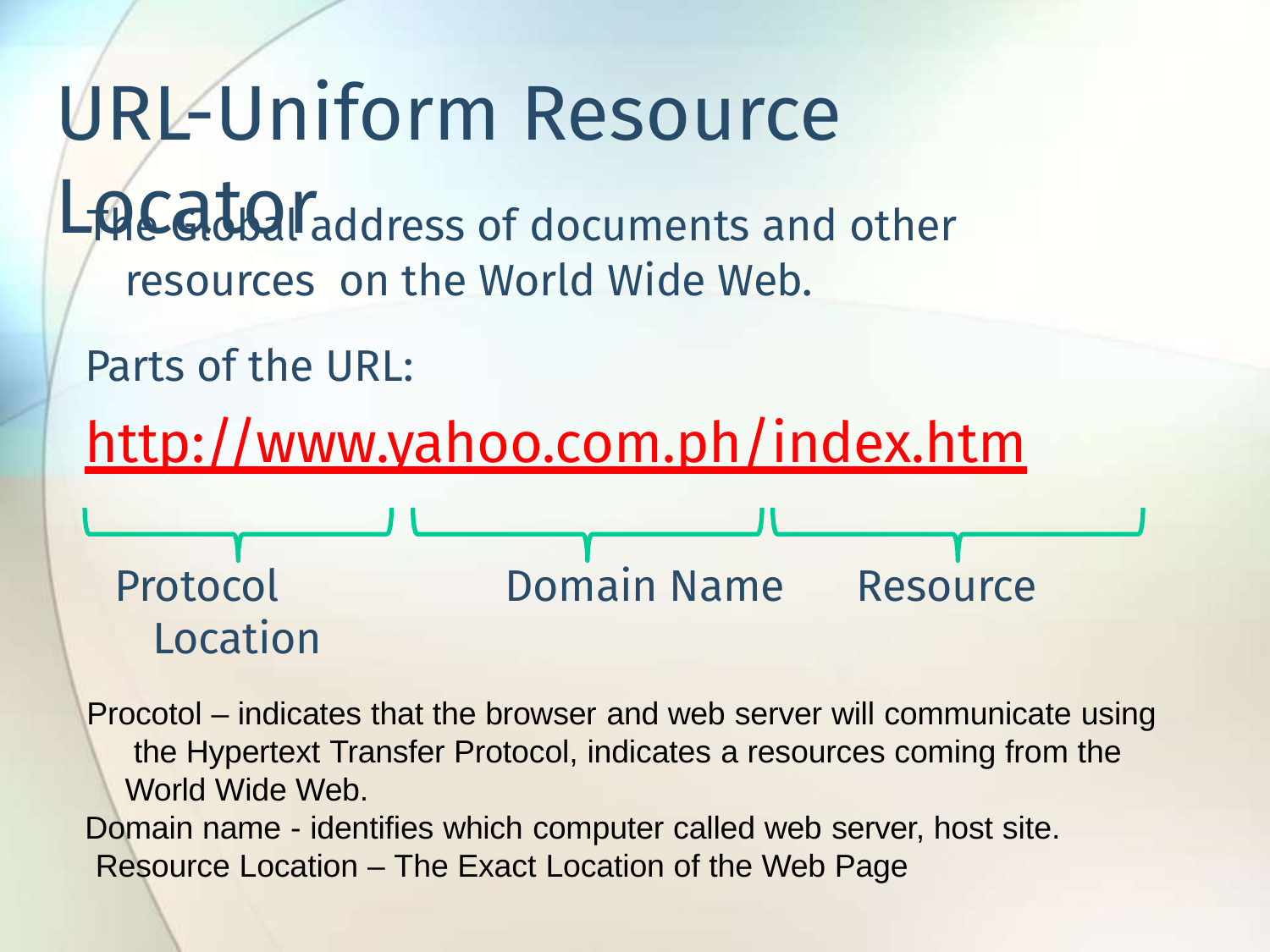

# URL-Uniform Resource Locator
The Global address of documents and other resources  on the World Wide Web.
Parts of the URL:
http://www.yahoo.com.ph/index.htm

Protocol	Domain Name	Resource Location
Procotol – indicates that the browser and web server will communicate using  the Hypertext Transfer Protocol, indicates a resources coming from the  World Wide Web.
Domain name - identifies which computer called web server, host site.  Resource Location – The Exact Location of the Web Page